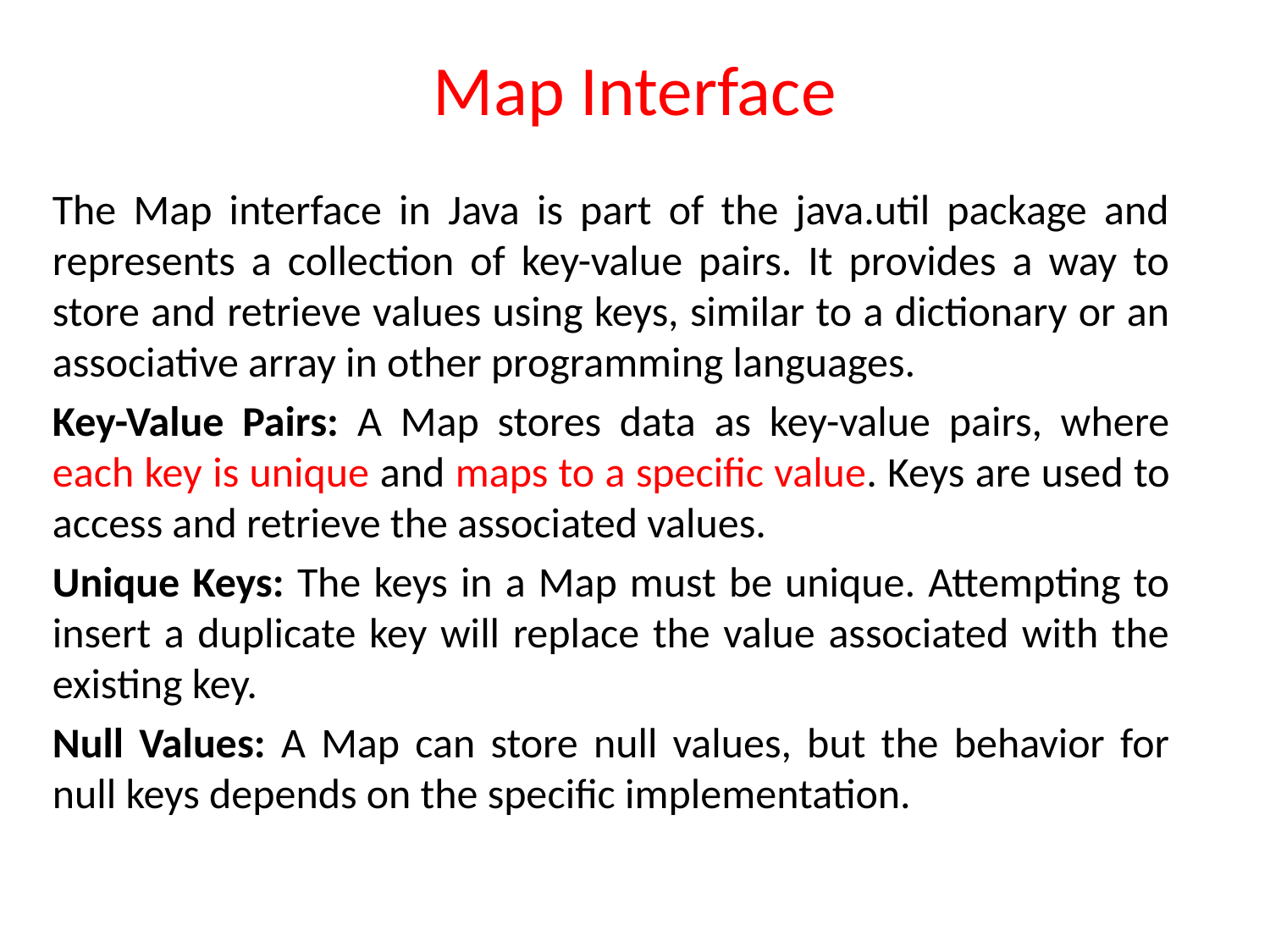

# Map Interface
The Map interface in Java is part of the java.util package and represents a collection of key-value pairs. It provides a way to store and retrieve values using keys, similar to a dictionary or an associative array in other programming languages.
Key-Value Pairs: A Map stores data as key-value pairs, where each key is unique and maps to a specific value. Keys are used to access and retrieve the associated values.
Unique Keys: The keys in a Map must be unique. Attempting to insert a duplicate key will replace the value associated with the existing key.
Null Values: A Map can store null values, but the behavior for null keys depends on the specific implementation.